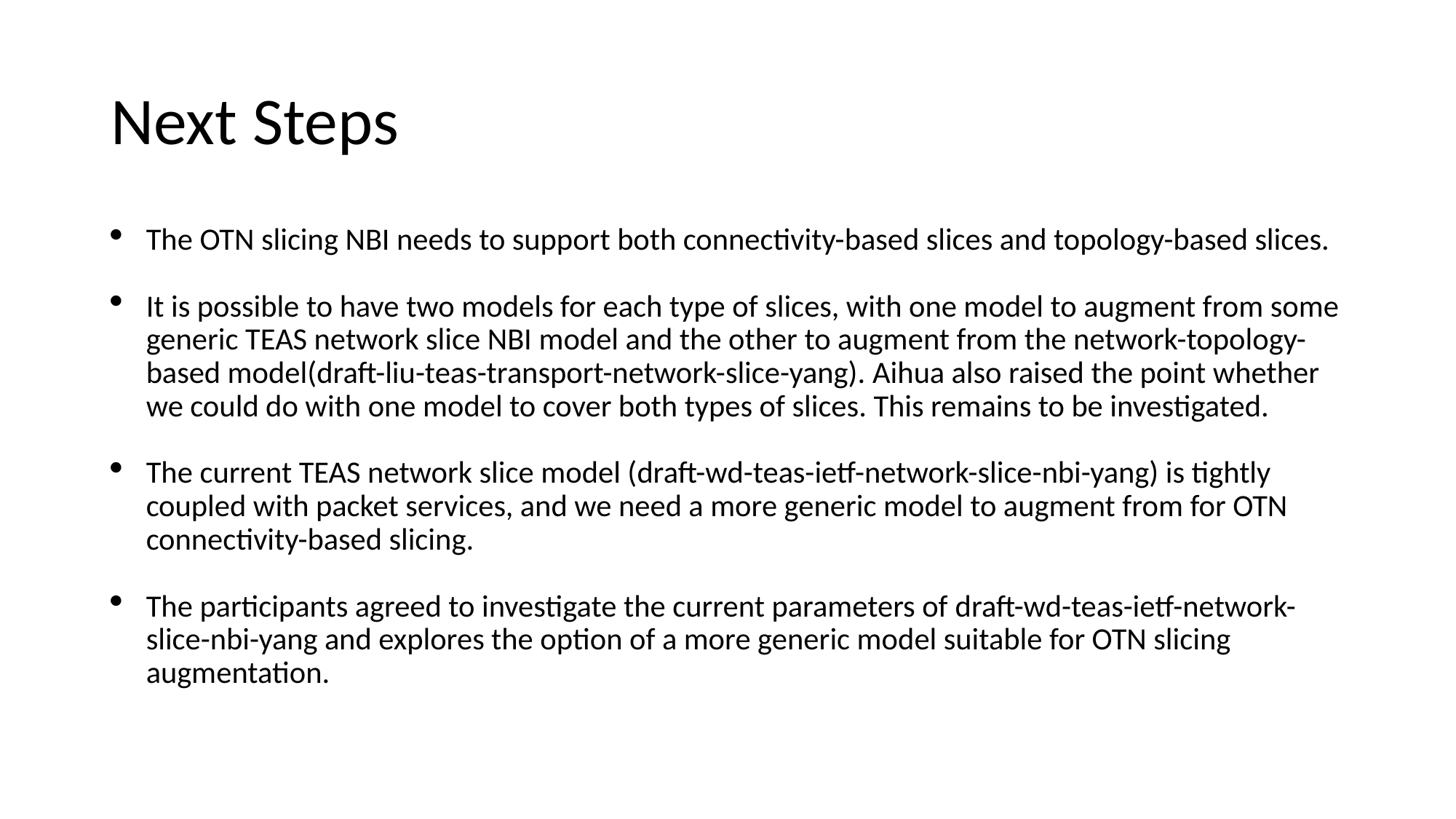

# Next Steps
The OTN slicing NBI needs to support both connectivity-based slices and topology-based slices.

It is possible to have two models for each type of slices, with one model to augment from some generic TEAS network slice NBI model and the other to augment from the network-topology-based model(draft-liu-teas-transport-network-slice-yang). Aihua also raised the point whether we could do with one model to cover both types of slices. This remains to be investigated.

The current TEAS network slice model (draft-wd-teas-ietf-network-slice-nbi-yang) is tightly coupled with packet services, and we need a more generic model to augment from for OTN connectivity-based slicing.

The participants agreed to investigate the current parameters of draft-wd-teas-ietf-network-slice-nbi-yang and explores the option of a more generic model suitable for OTN slicing augmentation.